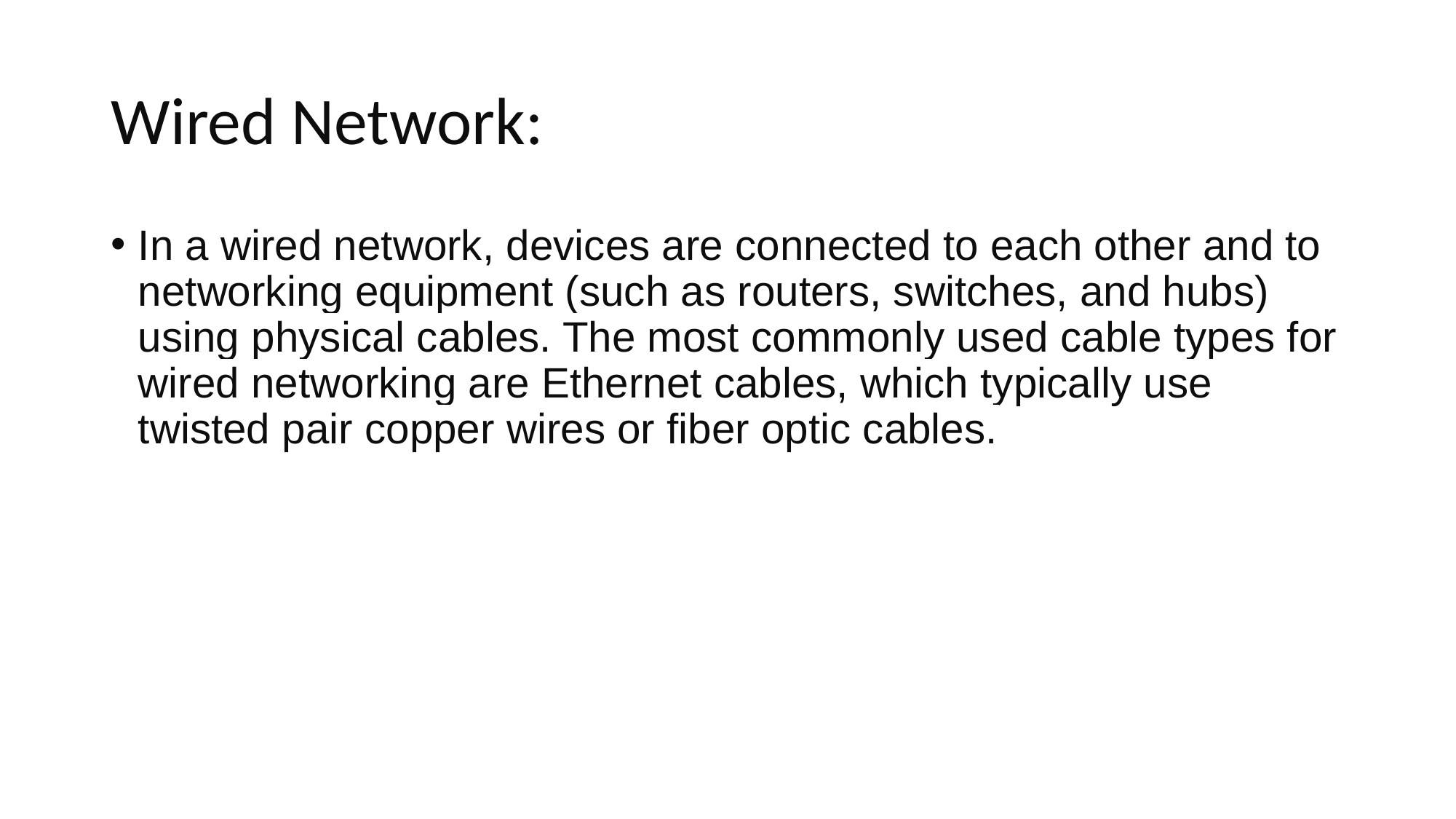

# Wired Network:
In a wired network, devices are connected to each other and to networking equipment (such as routers, switches, and hubs) using physical cables. The most commonly used cable types for wired networking are Ethernet cables, which typically use twisted pair copper wires or fiber optic cables.